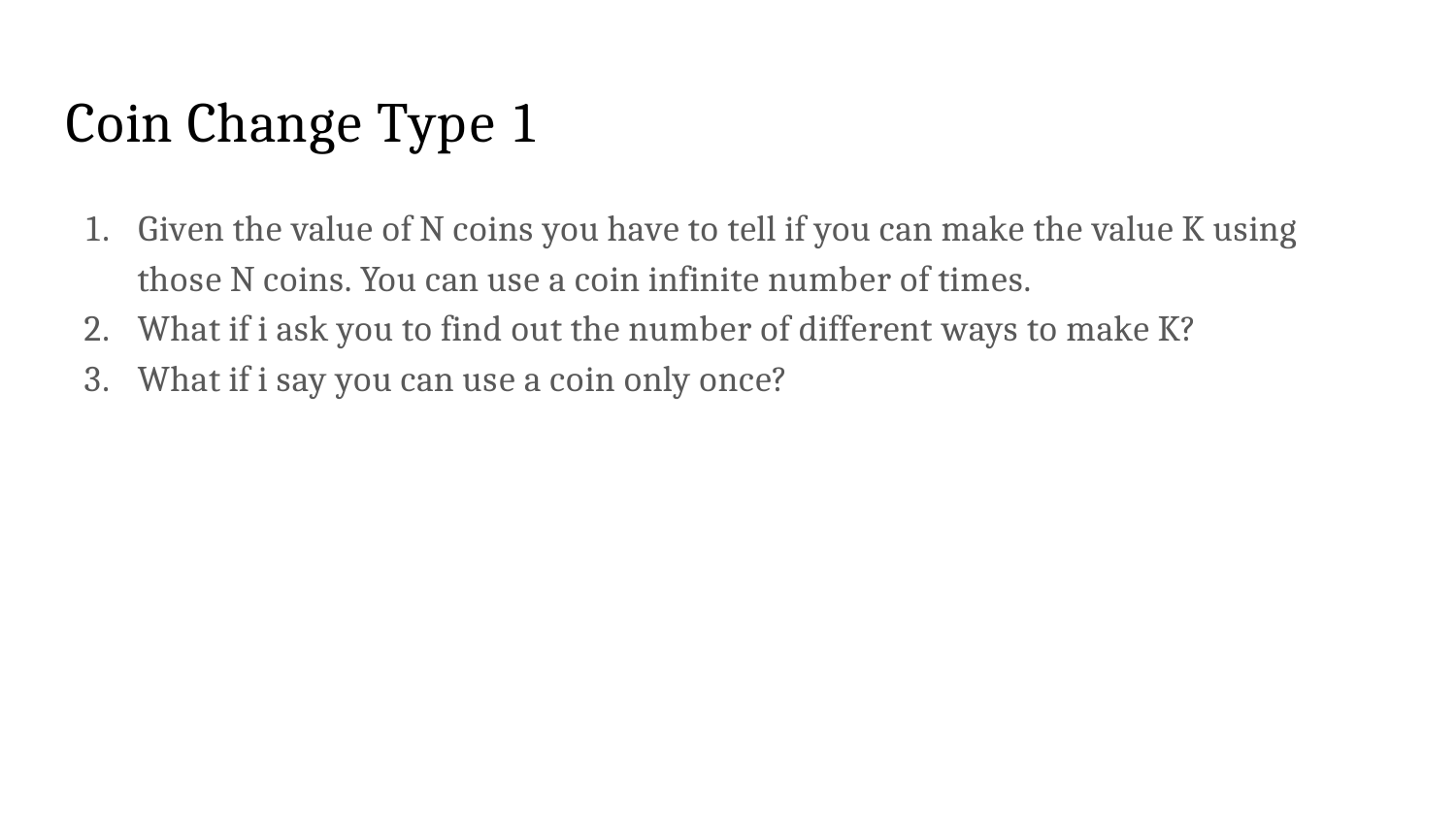

# Coin Change Type 1
Given the value of N coins you have to tell if you can make the value K using those N coins. You can use a coin infinite number of times.
What if i ask you to find out the number of different ways to make K?
What if i say you can use a coin only once?